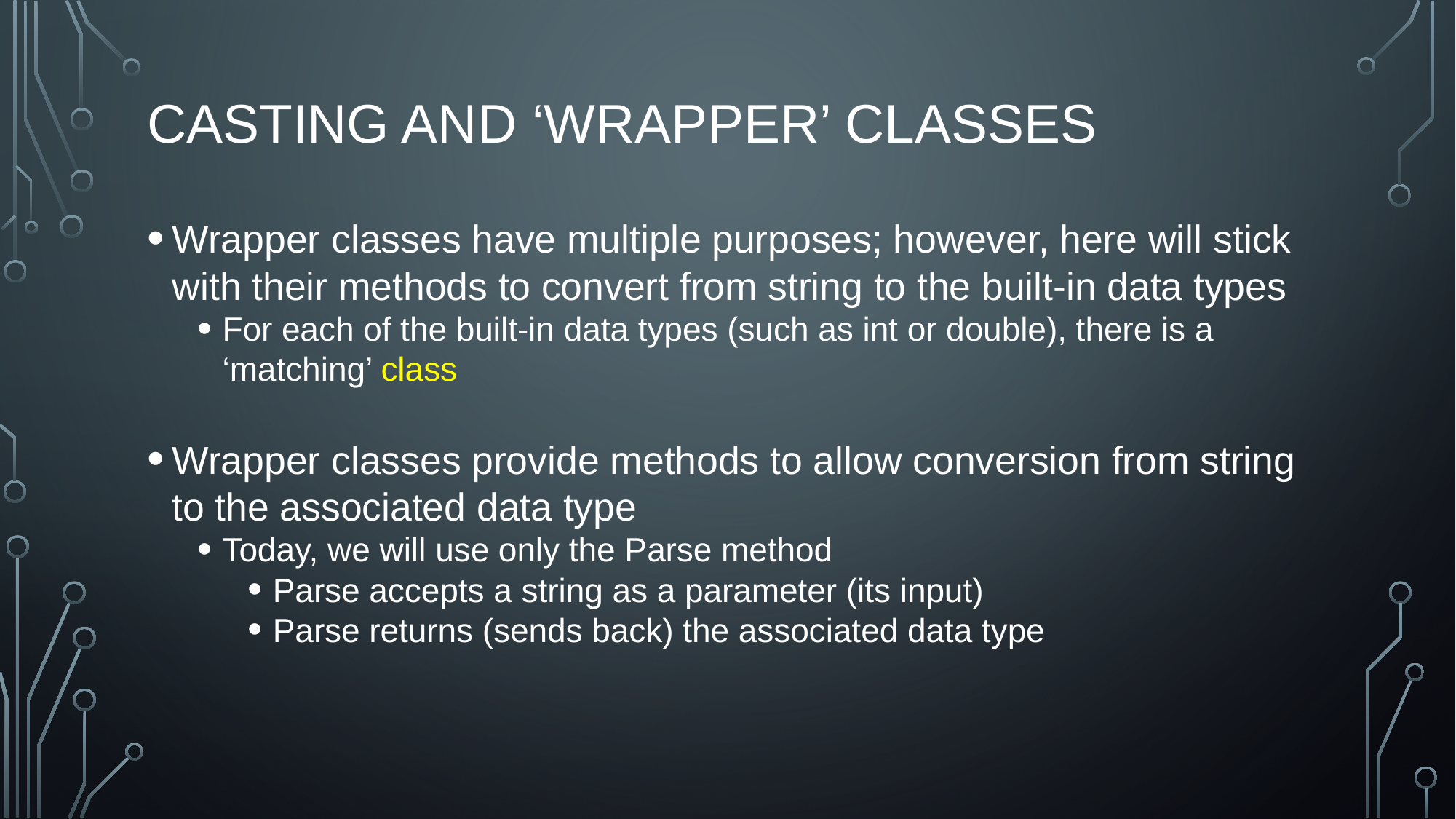

# Casting and ‘Wrapper’ classes
Wrapper classes have multiple purposes; however, here will stick with their methods to convert from string to the built-in data types
For each of the built-in data types (such as int or double), there is a ‘matching’ class

Wrapper classes provide methods to allow conversion from string to the associated data type
Today, we will use only the Parse method
Parse accepts a string as a parameter (its input)
Parse returns (sends back) the associated data type